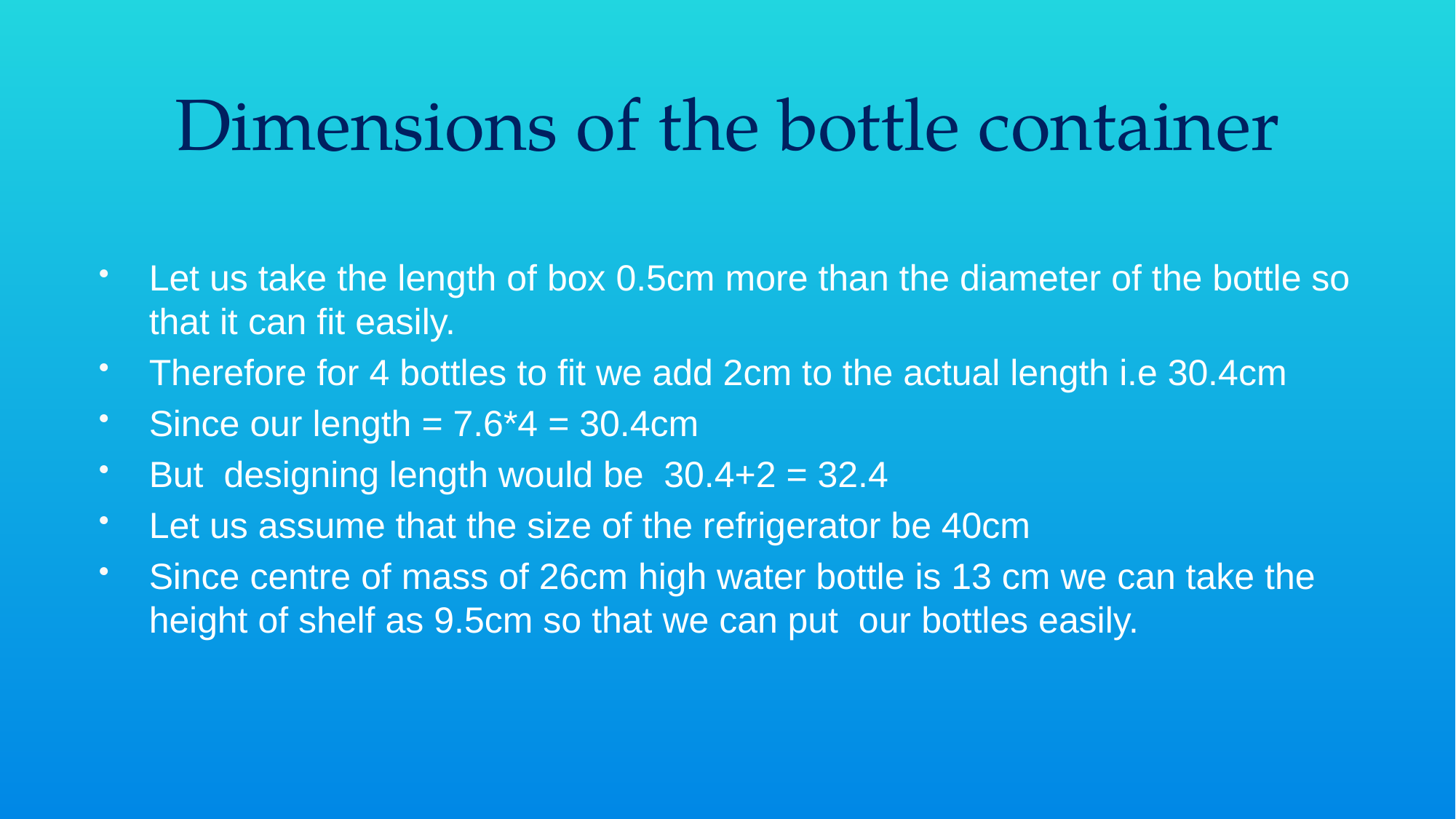

# Dimensions of the bottle container
Let us take the length of box 0.5cm more than the diameter of the bottle so that it can fit easily.
Therefore for 4 bottles to fit we add 2cm to the actual length i.e 30.4cm
Since our length = 7.6*4 = 30.4cm
But  designing length would be  30.4+2 = 32.4
Let us assume that the size of the refrigerator be 40cm
Since centre of mass of 26cm high water bottle is 13 cm we can take the height of shelf as 9.5cm so that we can put  our bottles easily.